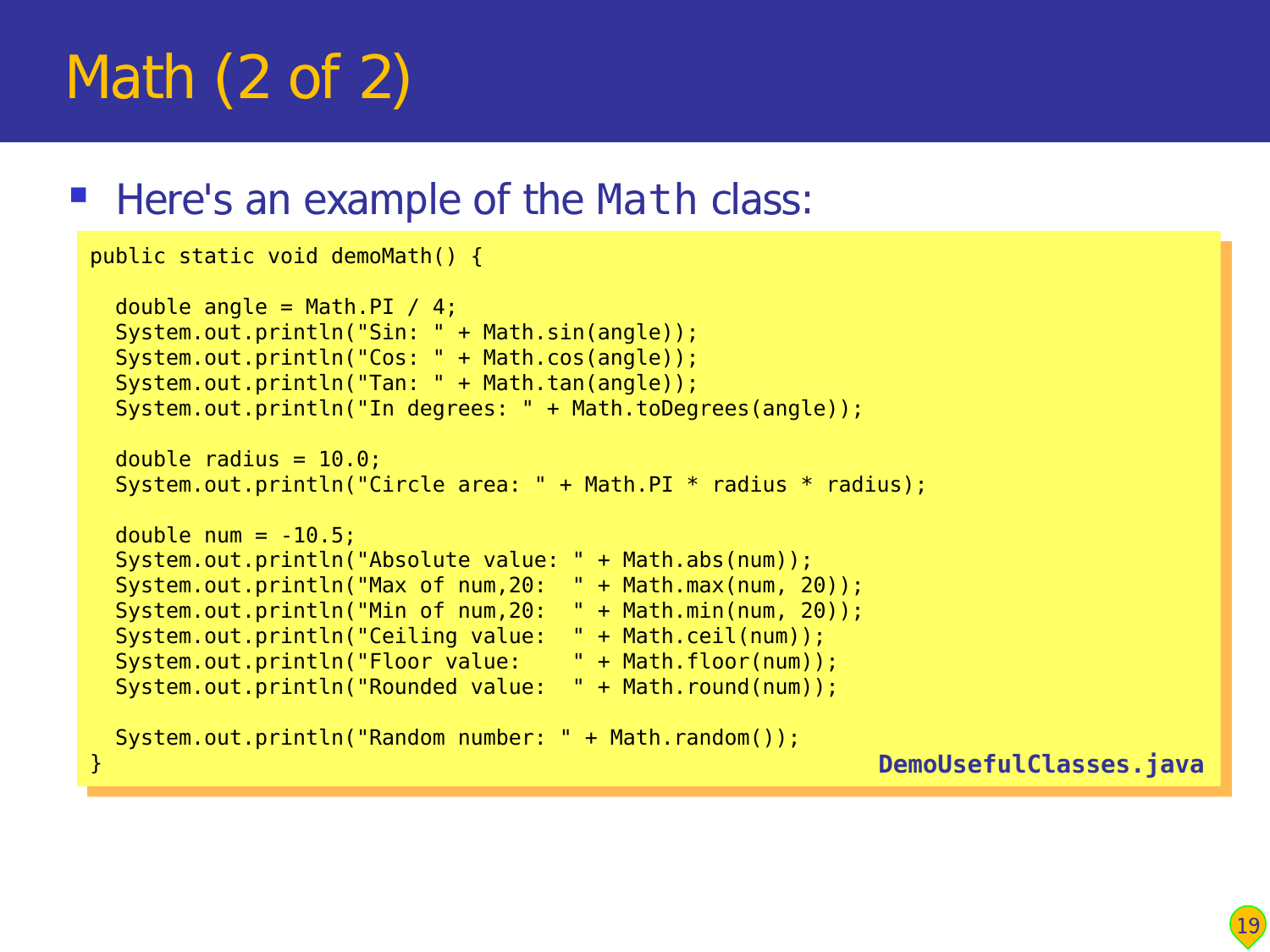

# Math (2 of 2)
Here's an example of the Math class:
public static void demoMath() {

  double angle = Math.PI / 4;
  System.out.println("Sin: " + Math.sin(angle));
  System.out.println("Cos: " + Math.cos(angle));
  System.out.println("Tan: " + Math.tan(angle));
  System.out.println("In degrees: " + Math.toDegrees(angle));

  double radius = 10.0;
  System.out.println("Circle area: " + Math.PI * radius * radius);

  double num = -10.5;
  System.out.println("Absolute value: " + Math.abs(num));
  System.out.println("Max of num,20:  " + Math.max(num, 20));
  System.out.println("Min of num,20:  " + Math.min(num, 20));
  System.out.println("Ceiling value:  " + Math.ceil(num));
  System.out.println("Floor value:    " + Math.floor(num));
  System.out.println("Rounded value:  " + Math.round(num));

  System.out.println("Random number: " + Math.random());
}
DemoUsefulClasses.java
19